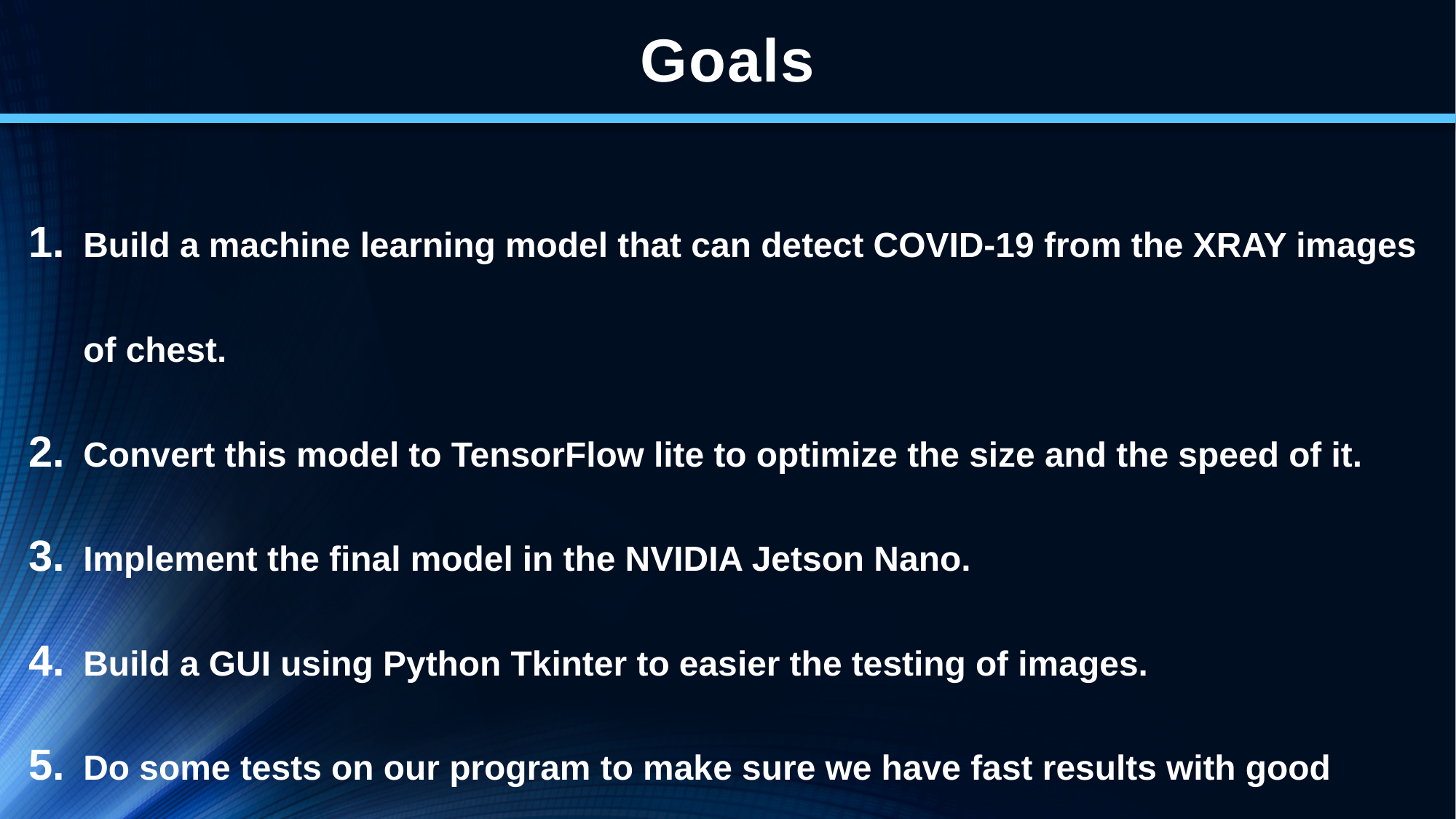

# Goals
Build a machine learning model that can detect COVID-19 from the XRAY images of chest.
Convert this model to TensorFlow lite to optimize the size and the speed of it.
Implement the final model in the NVIDIA Jetson Nano.
Build a GUI using Python Tkinter to easier the testing of images.
Do some tests on our program to make sure we have fast results with good accuracy.